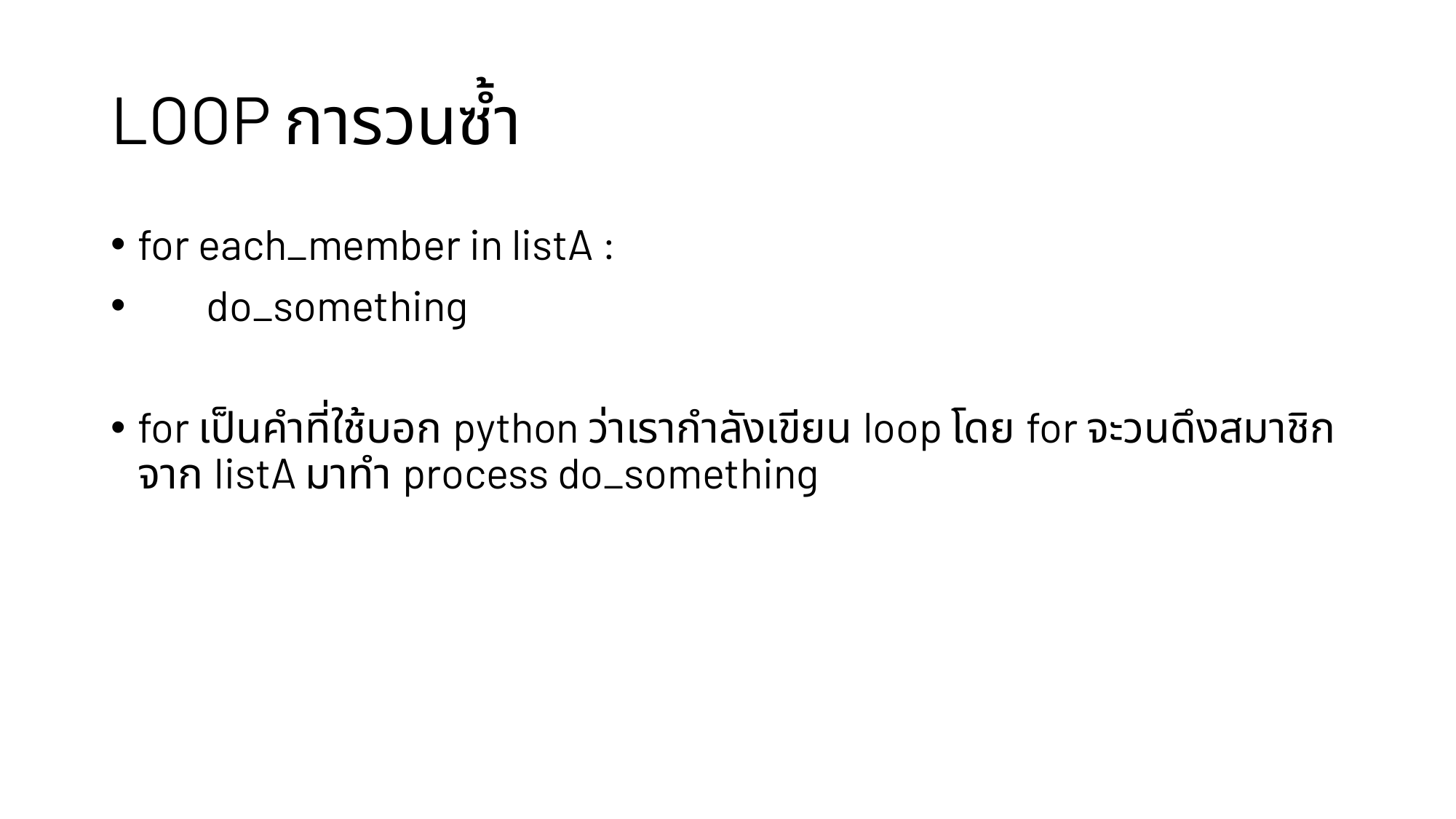

# LOOP การวนซ้ำ
for each_member in listA :
        do_something

for เป็นคำที่ใช้บอก python ว่าเรากำลังเขียน loop โดย for จะวนดึงสมาชิกจาก listA มาทำ process do_something